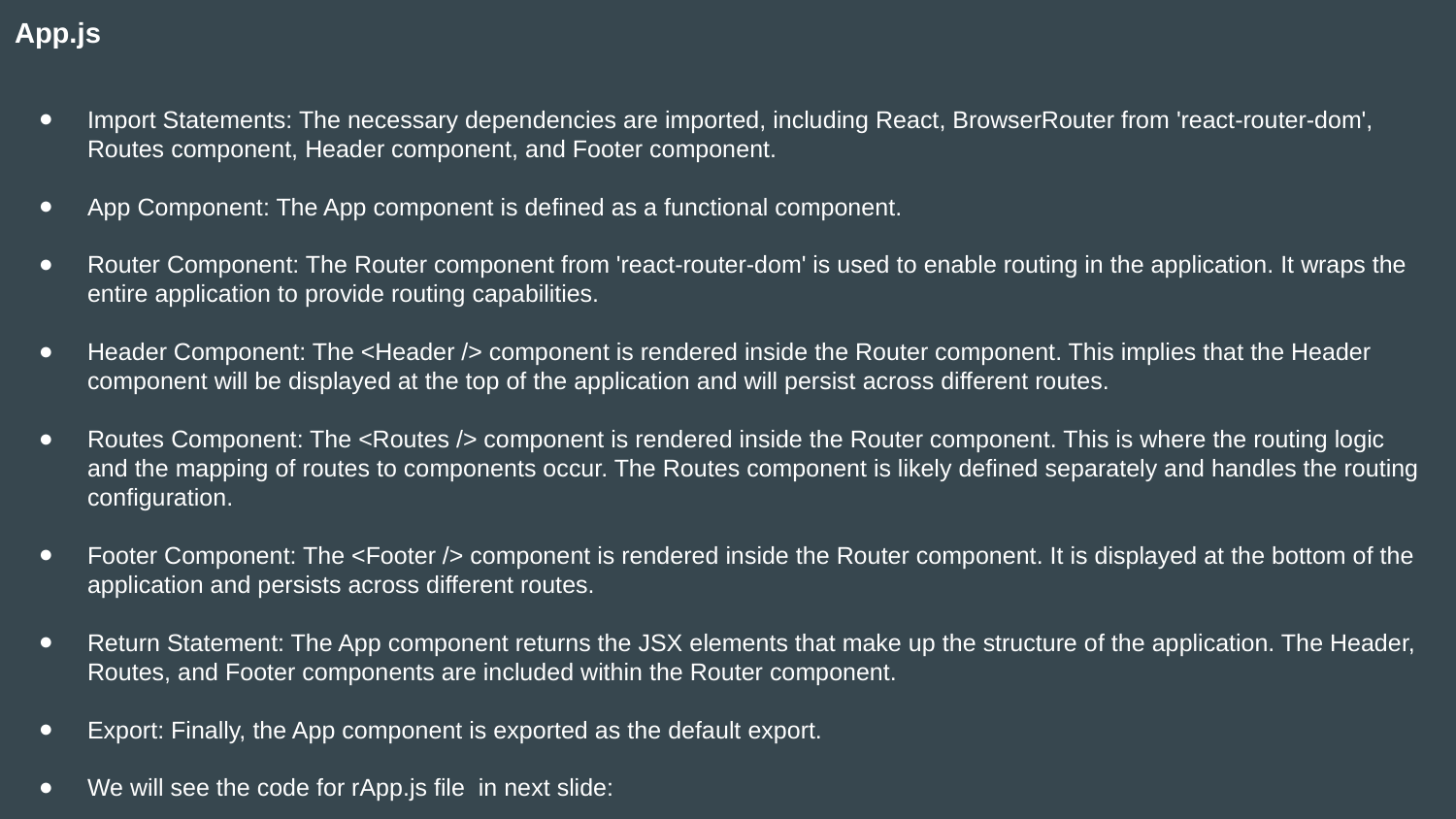

App.js
Import Statements: The necessary dependencies are imported, including React, BrowserRouter from 'react-router-dom', Routes component, Header component, and Footer component.

App Component: The App component is defined as a functional component.

Router Component: The Router component from 'react-router-dom' is used to enable routing in the application. It wraps the entire application to provide routing capabilities.

Header Component: The <Header /> component is rendered inside the Router component. This implies that the Header component will be displayed at the top of the application and will persist across different routes.

Routes Component: The <Routes /> component is rendered inside the Router component. This is where the routing logic and the mapping of routes to components occur. The Routes component is likely defined separately and handles the routing configuration.

Footer Component: The <Footer /> component is rendered inside the Router component. It is displayed at the bottom of the application and persists across different routes.

Return Statement: The App component returns the JSX elements that make up the structure of the application. The Header, Routes, and Footer components are included within the Router component.

Export: Finally, the App component is exported as the default export.

We will see the code for rApp.js file  in next slide: